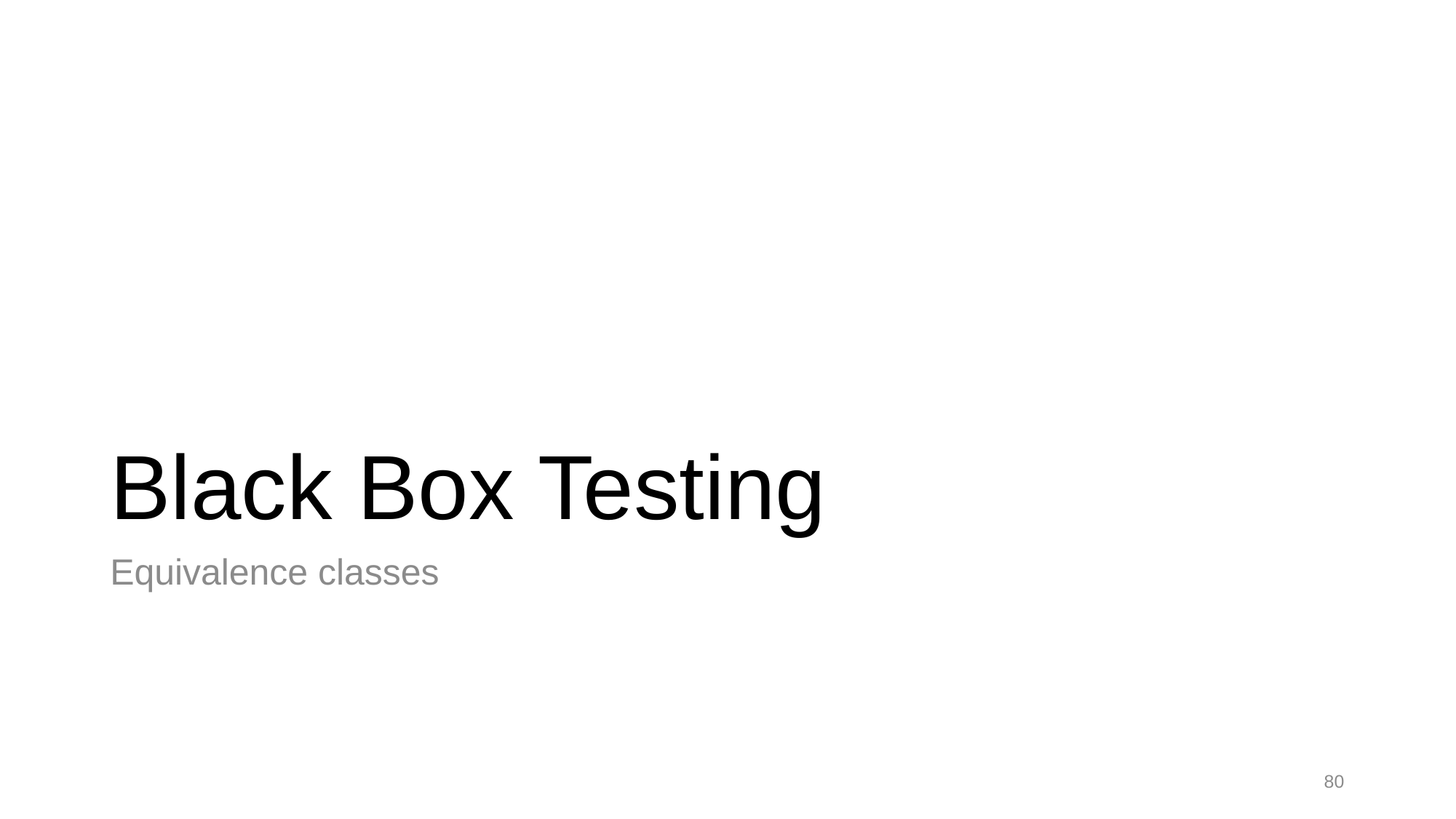

# Black Box Testing

Equivalence classes
80